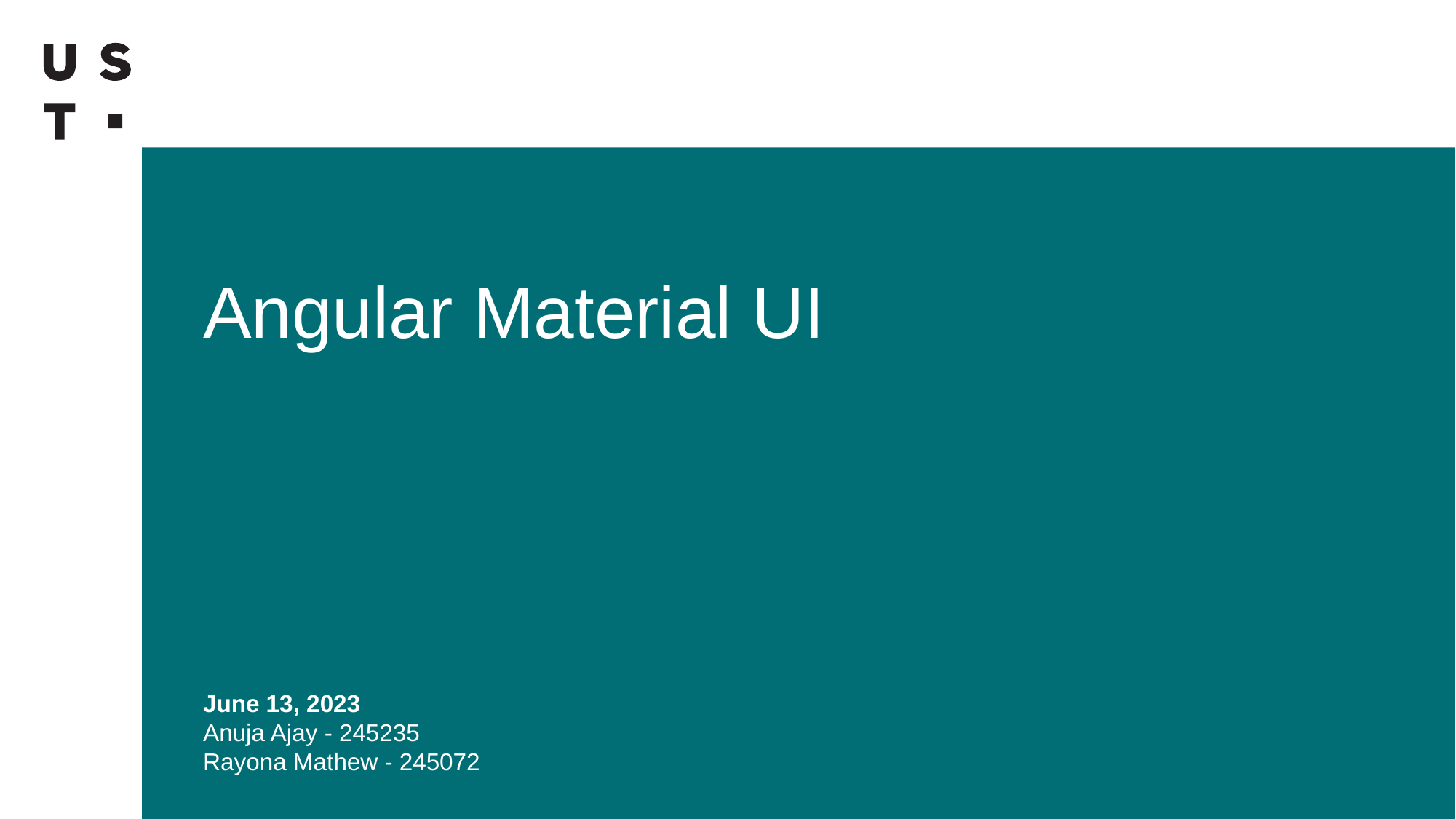

# Angular Material UI
June 13, 2023
Anuja Ajay - 245235
Rayona Mathew - 245072